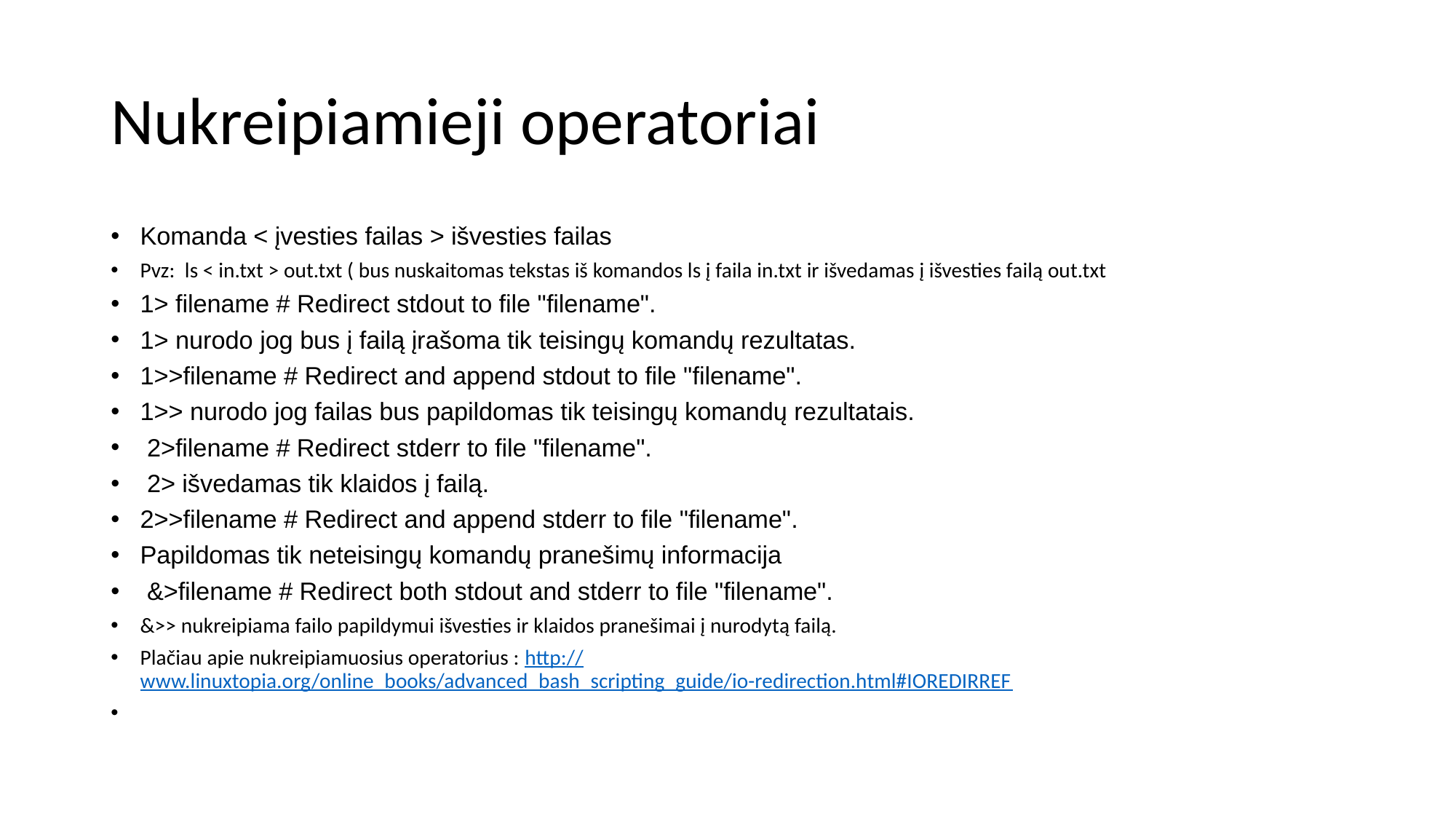

# Nukreipiamieji operatoriai
Komanda < įvesties failas > išvesties failas
Pvz:  ls < in.txt > out.txt ( bus nuskaitomas tekstas iš komandos ls į faila in.txt ir išvedamas į išvesties failą out.txt
1> filename # Redirect stdout to file "filename".
1> nurodo jog bus į failą įrašoma tik teisingų komandų rezultatas.
1>>filename # Redirect and append stdout to file "filename".
1>> nurodo jog failas bus papildomas tik teisingų komandų rezultatais.
 2>filename # Redirect stderr to file "filename".
 2> išvedamas tik klaidos į failą.
2>>filename # Redirect and append stderr to file "filename".
Papildomas tik neteisingų komandų pranešimų informacija
 &>filename # Redirect both stdout and stderr to file "filename".
&>> nukreipiama failo papildymui išvesties ir klaidos pranešimai į nurodytą failą.
Plačiau apie nukreipiamuosius operatorius : http://www.linuxtopia.org/online_books/advanced_bash_scripting_guide/io-redirection.html#IOREDIRREF